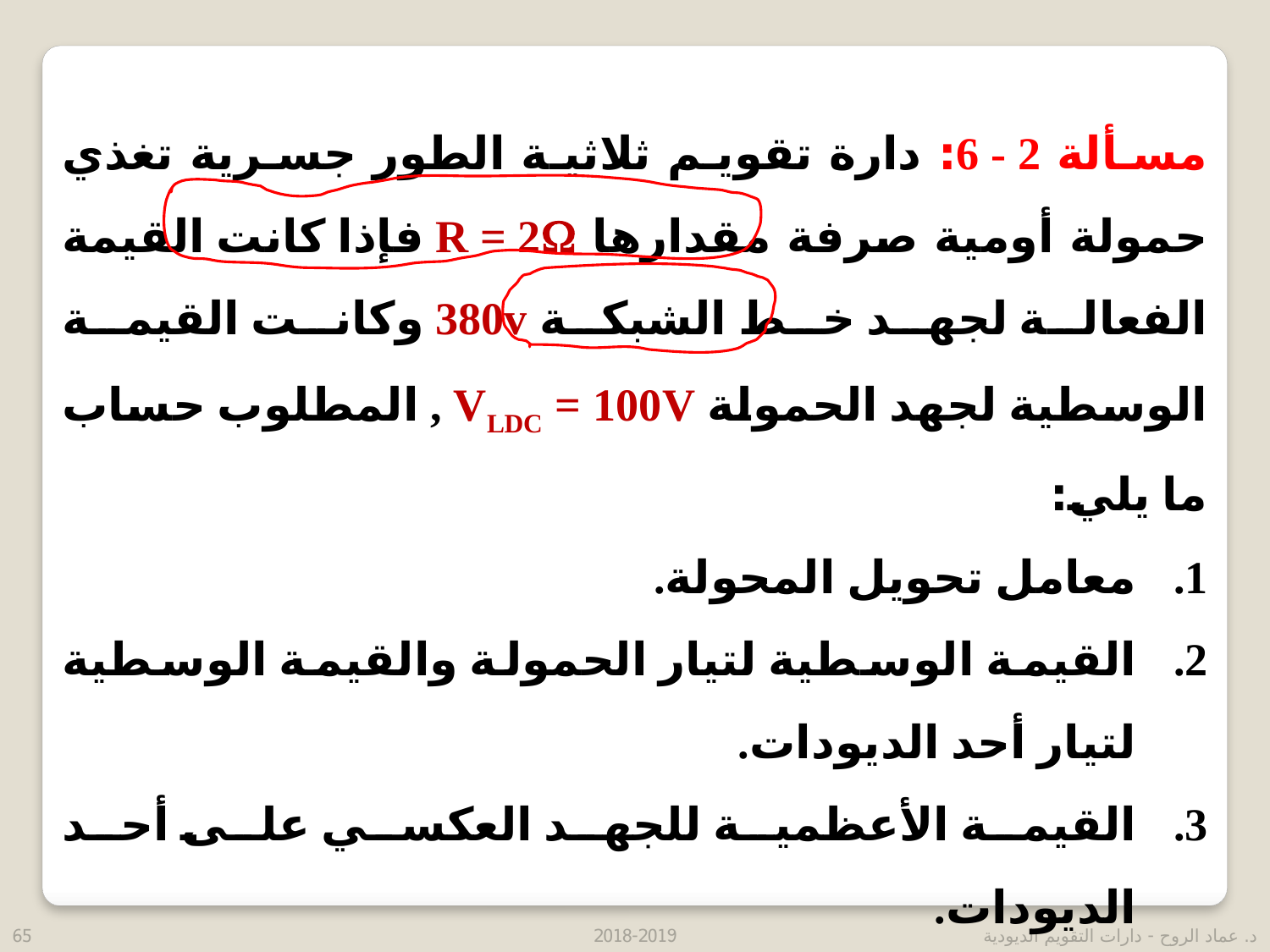

مسألة 2 - 6: دارة تقويم ثلاثية الطور جسرية تغذي حمولة أومية صرفة مقدارها R = 2Ω فإذا كانت القيمة الفعالة لجهد خط الشبكة 380v وكانت القيمة الوسطية لجهد الحمولة VLDC = 100V , المطلوب حساب ما يلي:
معامل تحويل المحولة.
القيمة الوسطية لتيار الحمولة والقيمة الوسطية لتيار أحد الديودات.
القيمة الأعظمية للجهد العكسي على أحد الديودات.
القيمة الفعالة للتيار في أحد ملفات الأولي والقيمة الفعالة للتيار في أحد ملفات الثانوي والاستطاعة الظاهرية في أولي وثانوي المحولة.
معامل تموج جهد الخرج Ripple Factor.
65
2018-2019
د. عماد الروح - دارات التقويم الديودية